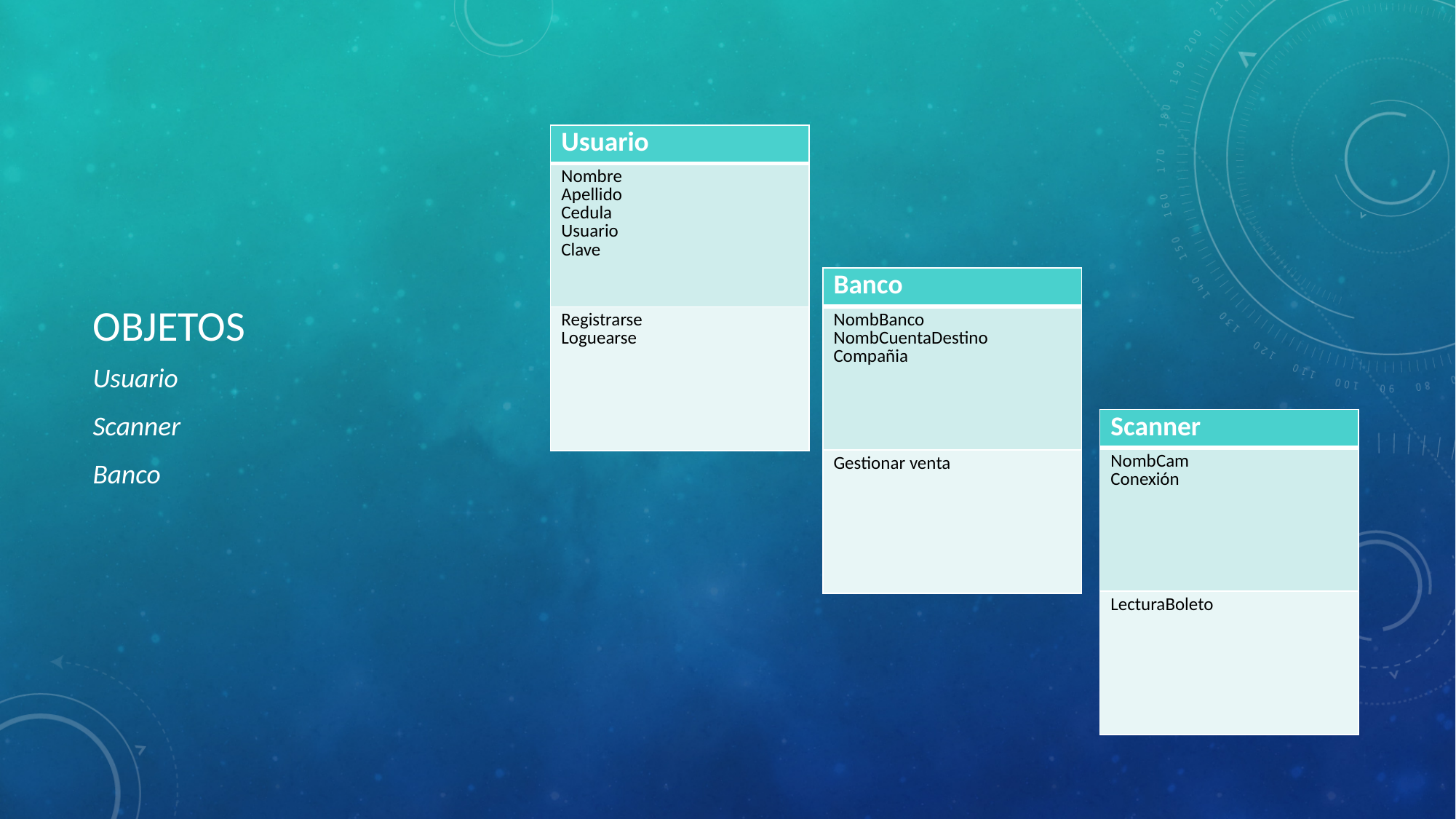

| Usuario |
| --- |
| Nombre Apellido Cedula Usuario Clave |
| Registrarse Loguearse |
# Objetos
| Banco |
| --- |
| NombBanco NombCuentaDestino Compañia |
| Gestionar venta |
Usuario
Scanner
Banco
| Scanner |
| --- |
| NombCam Conexión |
| LecturaBoleto |